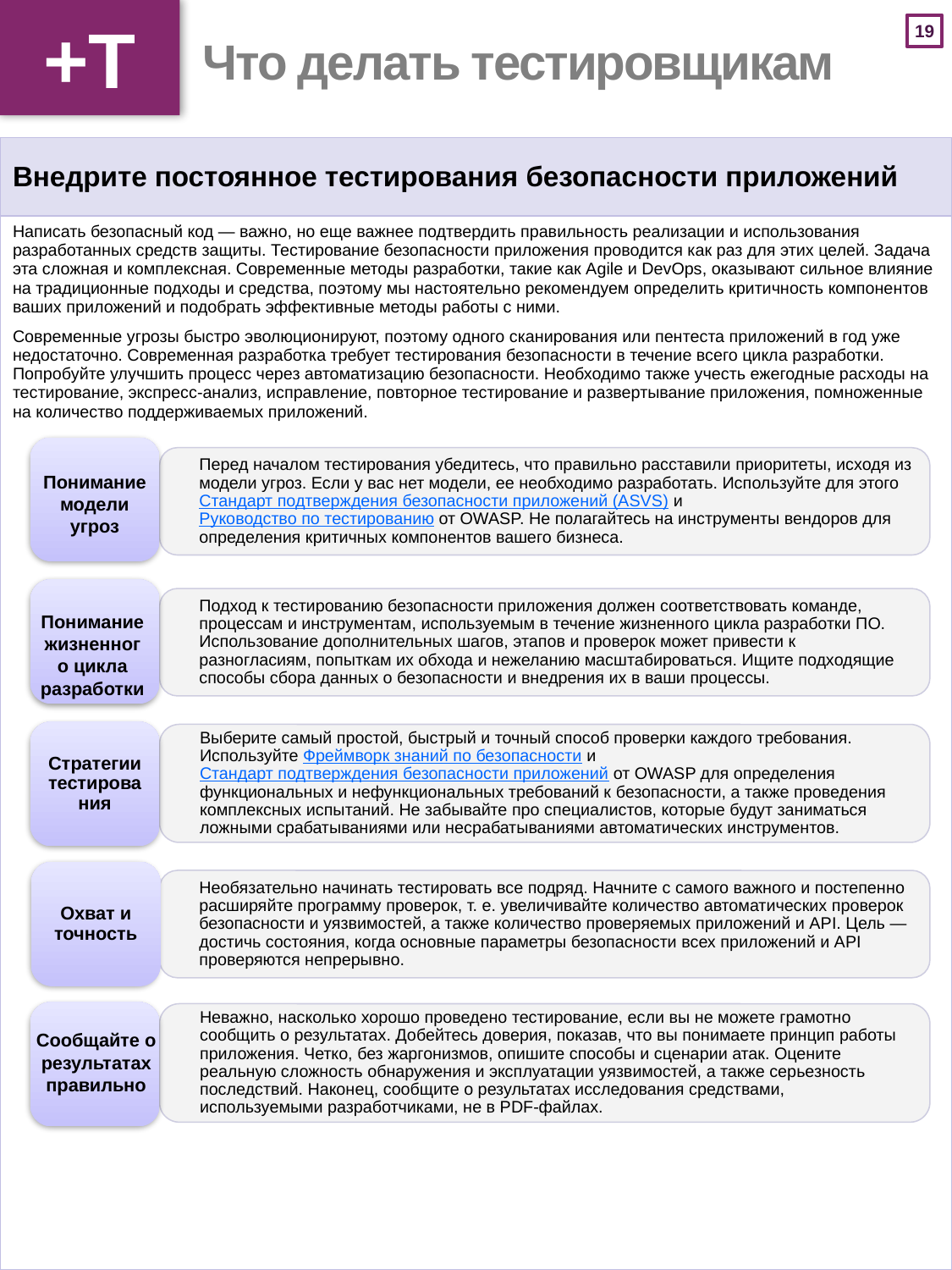

+Т
# Что делать тестировщикам
| Внедрите постоянное тестирования безопасности приложений |
| --- |
| Написать безопасный код — важно, но еще важнее подтвердить правильность реализации и использования разработанных средств защиты. Тестирование безопасности приложения проводится как раз для этих целей. Задача эта сложная и комплексная. Современные методы разработки, такие как Agile и DevOps, оказывают сильное влияние на традиционные подходы и средства, поэтому мы настоятельно рекомендуем определить критичность компонентов ваших приложений и подобрать эффективные методы работы с ними. Современные угрозы быстро эволюционируют, поэтому одного сканирования или пентеста приложений в год уже недостаточно. Современная разработка требует тестирования безопасности в течение всего цикла разработки. Попробуйте улучшить процесс через автоматизацию безопасности. Необходимо также учесть ежегодные расходы на тестирование, экспресс-анализ, исправление, повторное тестирование и развертывание приложения, помноженные на количество поддерживаемых приложений. |

Перед началом тестирования убедитесь, что правильно расставили приоритеты, исходя из модели угроз. Если у вас нет модели, ее необходимо разработать. Используйте для этого Стандарт подтверждения безопасности приложений (ASVS) и Руководство по тестированию от OWASP. Не полагайтесь на инструменты вендоров для определения критичных компонентов вашего бизнеса.

Подход к тестированию безопасности приложения должен соответствовать команде, процессам и инструментам, используемым в течение жизненного цикла разработки ПО. Использование дополнительных шагов, этапов и проверок может привести к разногласиям, попыткам их обхода и нежеланию масштабироваться. Ищите подходящие способы сбора данных о безопасности и внедрения их в ваши процессы.
Стратегии тестирования
Выберите самый простой, быстрый и точный способ проверки каждого требования. Используйте Фреймворк знаний по безопасности и Стандарт подтверждения безопасности приложений от OWASP для определения функциональных и нефункциональных требований к безопасности, а также проведения комплексных испытаний. Не забывайте про специалистов, которые будут заниматься ложными срабатываниями или несрабатываниями автоматических инструментов.
Охват и точность
Необязательно начинать тестировать все подряд. Начните с самого важного и постепенно расширяйте программу проверок, т. е. увеличивайте количество автоматических проверок безопасности и уязвимостей, а также количество проверяемых приложений и API. Цель — достичь состояния, когда основные параметры безопасности всех приложений и API проверяются непрерывно.

Неважно, насколько хорошо проведено тестирование, если вы не можете грамотно сообщить о результатах. Добейтесь доверия, показав, что вы понимаете принцип работы приложения. Четко, без жаргонизмов, опишите способы и сценарии атак. Оцените реальную сложность обнаружения и эксплуатации уязвимостей, а также серьезность последствий. Наконец, сообщите о результатах исследования средствами, используемыми разработчиками, не в PDF-файлах.
Понимание модели угроз

Понимание жизненного цикла разработки

Сообщайте о результатах правильно